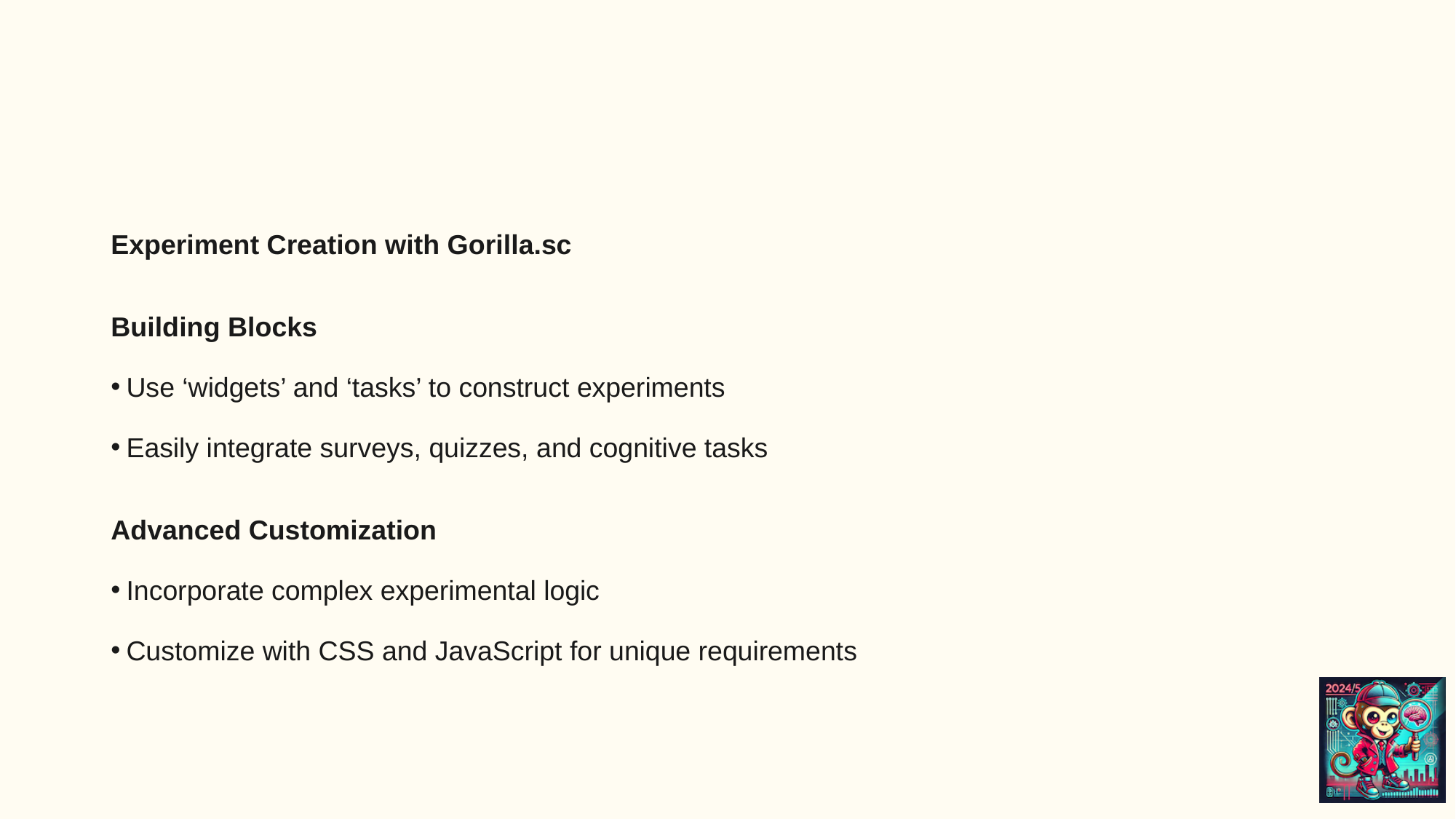

Experiment Creation with Gorilla.sc
Building Blocks
Use ‘widgets’ and ‘tasks’ to construct experiments
Easily integrate surveys, quizzes, and cognitive tasks
Advanced Customization
Incorporate complex experimental logic
Customize with CSS and JavaScript for unique requirements